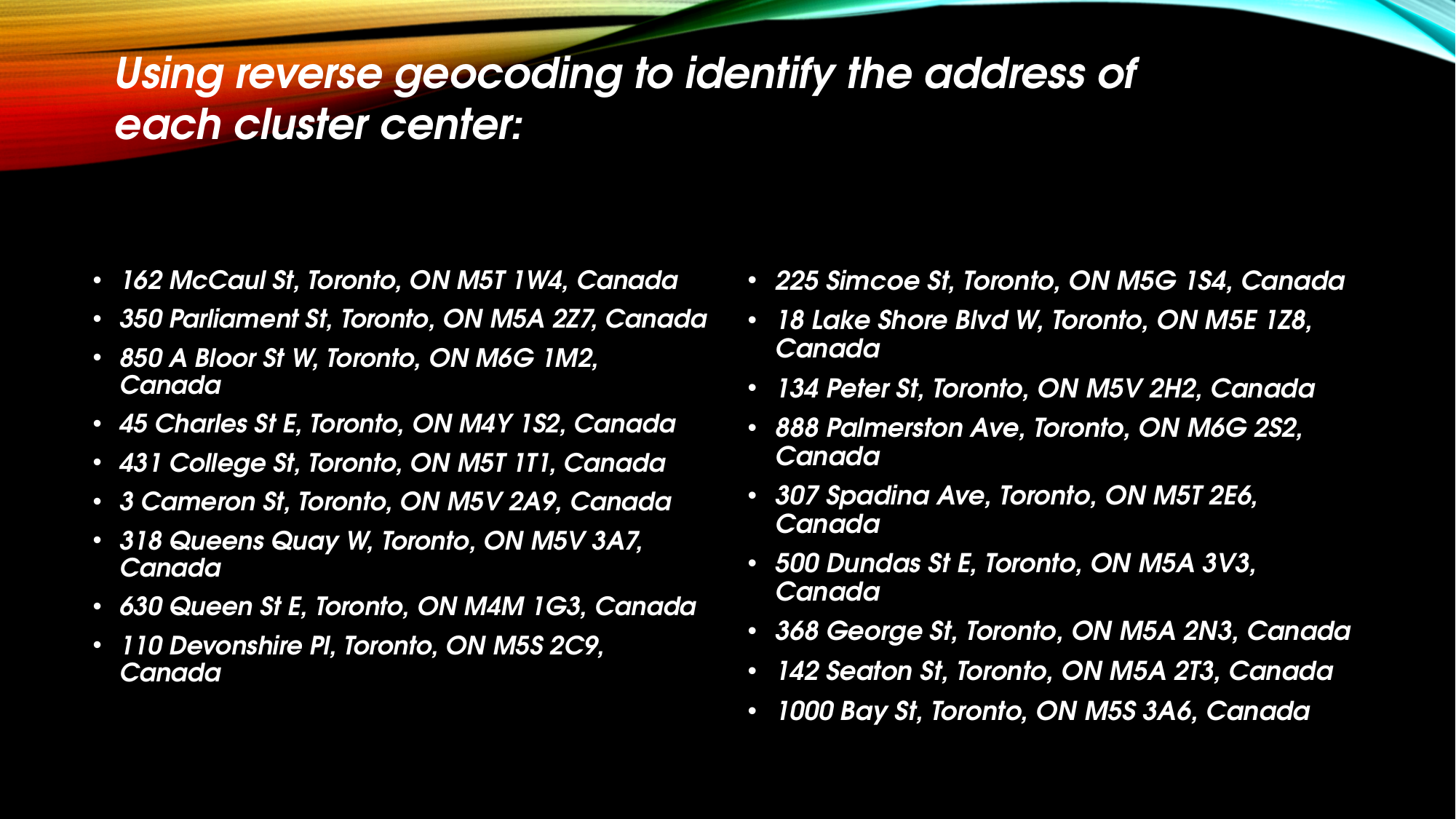

Using reverse geocoding to identify the address of each cluster center:
#
162 McCaul St, Toronto, ON M5T 1W4, Canada
350 Parliament St, Toronto, ON M5A 2Z7, Canada
850 A Bloor St W, Toronto, ON M6G 1M2, Canada
45 Charles St E, Toronto, ON M4Y 1S2, Canada
431 College St, Toronto, ON M5T 1T1, Canada
3 Cameron St, Toronto, ON M5V 2A9, Canada
318 Queens Quay W, Toronto, ON M5V 3A7, Canada
630 Queen St E, Toronto, ON M4M 1G3, Canada
110 Devonshire Pl, Toronto, ON M5S 2C9, Canada

225 Simcoe St, Toronto, ON M5G 1S4, Canada
18 Lake Shore Blvd W, Toronto, ON M5E 1Z8, Canada
134 Peter St, Toronto, ON M5V 2H2, Canada
888 Palmerston Ave, Toronto, ON M6G 2S2, Canada
307 Spadina Ave, Toronto, ON M5T 2E6, Canada
500 Dundas St E, Toronto, ON M5A 3V3, Canada
368 George St, Toronto, ON M5A 2N3, Canada
142 Seaton St, Toronto, ON M5A 2T3, Canada
1000 Bay St, Toronto, ON M5S 3A6, Canada